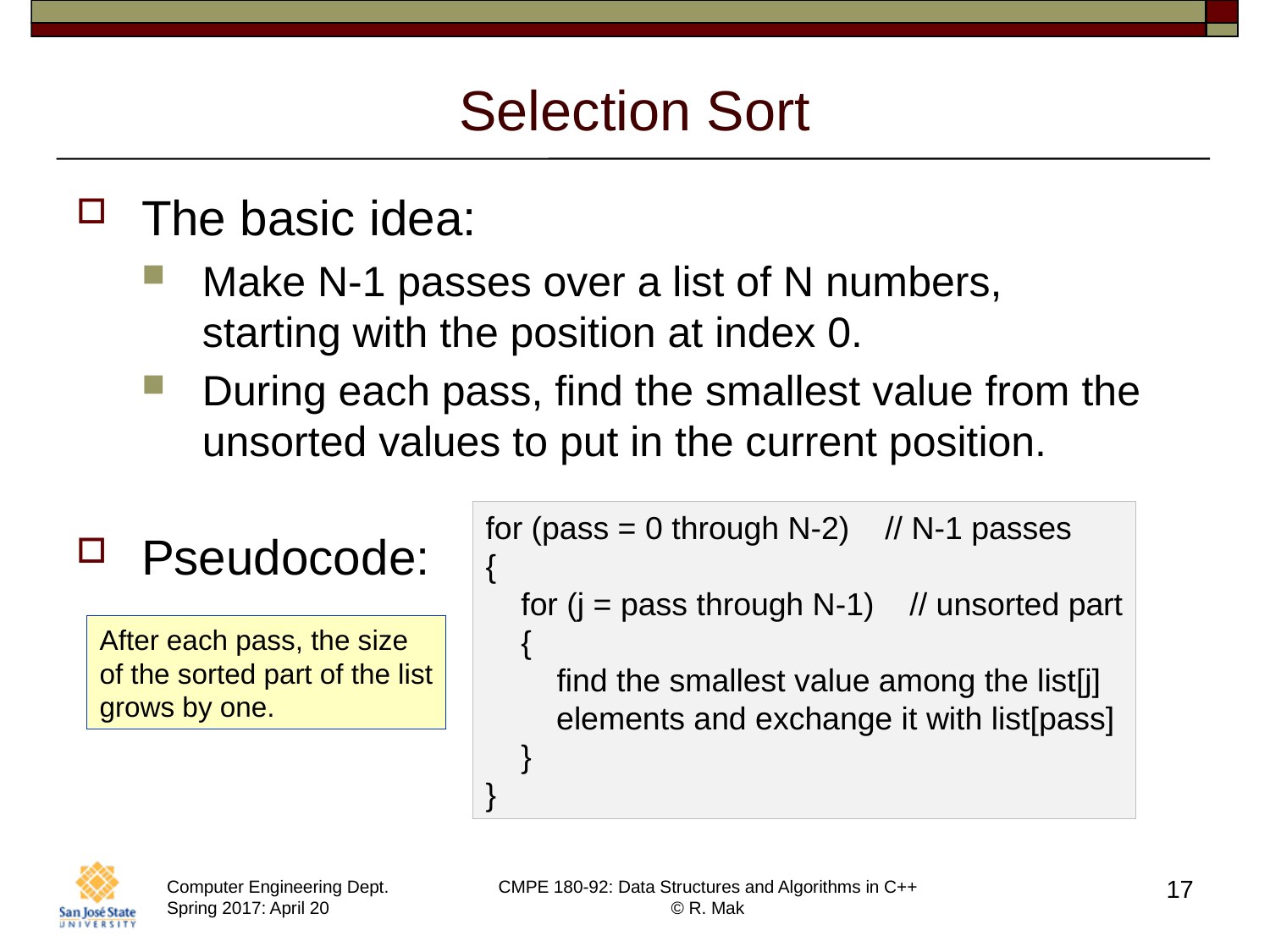

# Selection Sort
The basic idea:
Make N-1 passes over a list of N numbers,
starting with the position at index 0.
During each pass, find the smallest value from the unsorted values to put in the current position.

Pseudocode:
for (pass = 0 through N-2)    // N-1 passes
{
    for (j = pass through N-1)    // unsorted part
    {
        find the smallest value among the list[j]
        elements and exchange it with list[pass]
    }
}
After each pass, the size
of the sorted part of the list
grows by one.
17